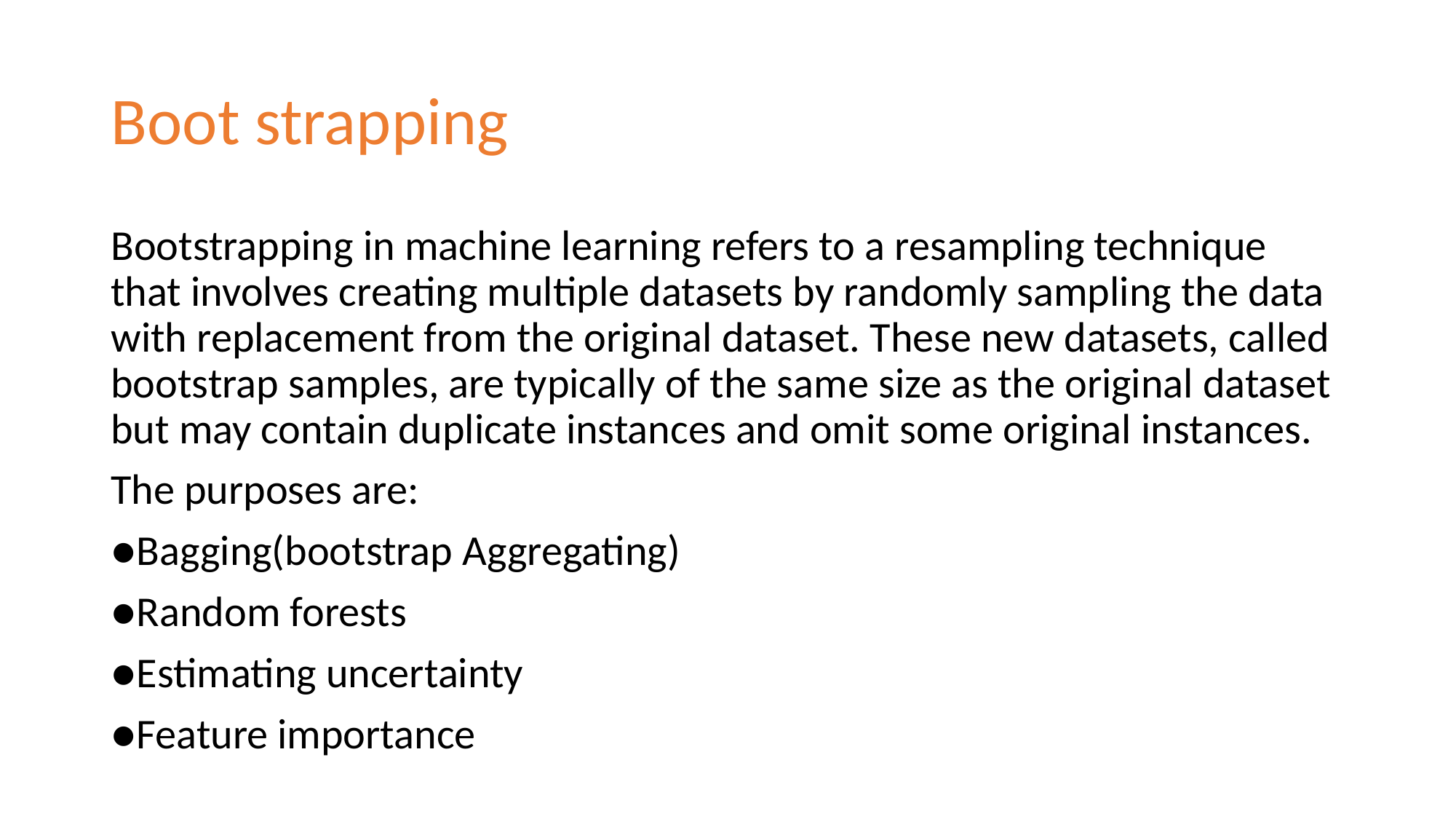

# Boot strapping
Bootstrapping in machine learning refers to a resampling technique that involves creating multiple datasets by randomly sampling the data with replacement from the original dataset. These new datasets, called bootstrap samples, are typically of the same size as the original dataset but may contain duplicate instances and omit some original instances.
The purposes are:
●Bagging(bootstrap Aggregating)
●Random forests
●Estimating uncertainty
●Feature importance